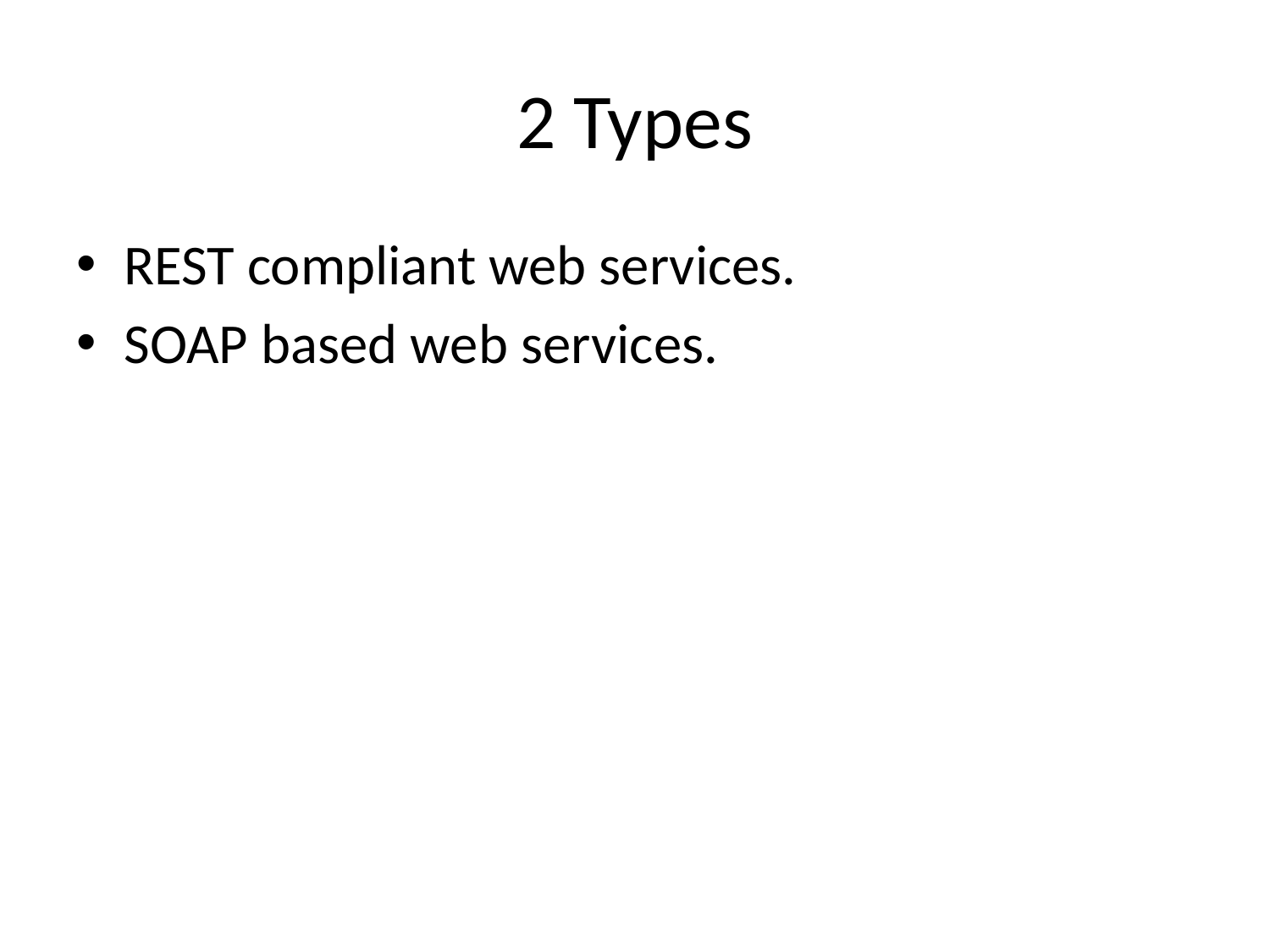

# 2 Types
REST compliant web services.
SOAP based web services.